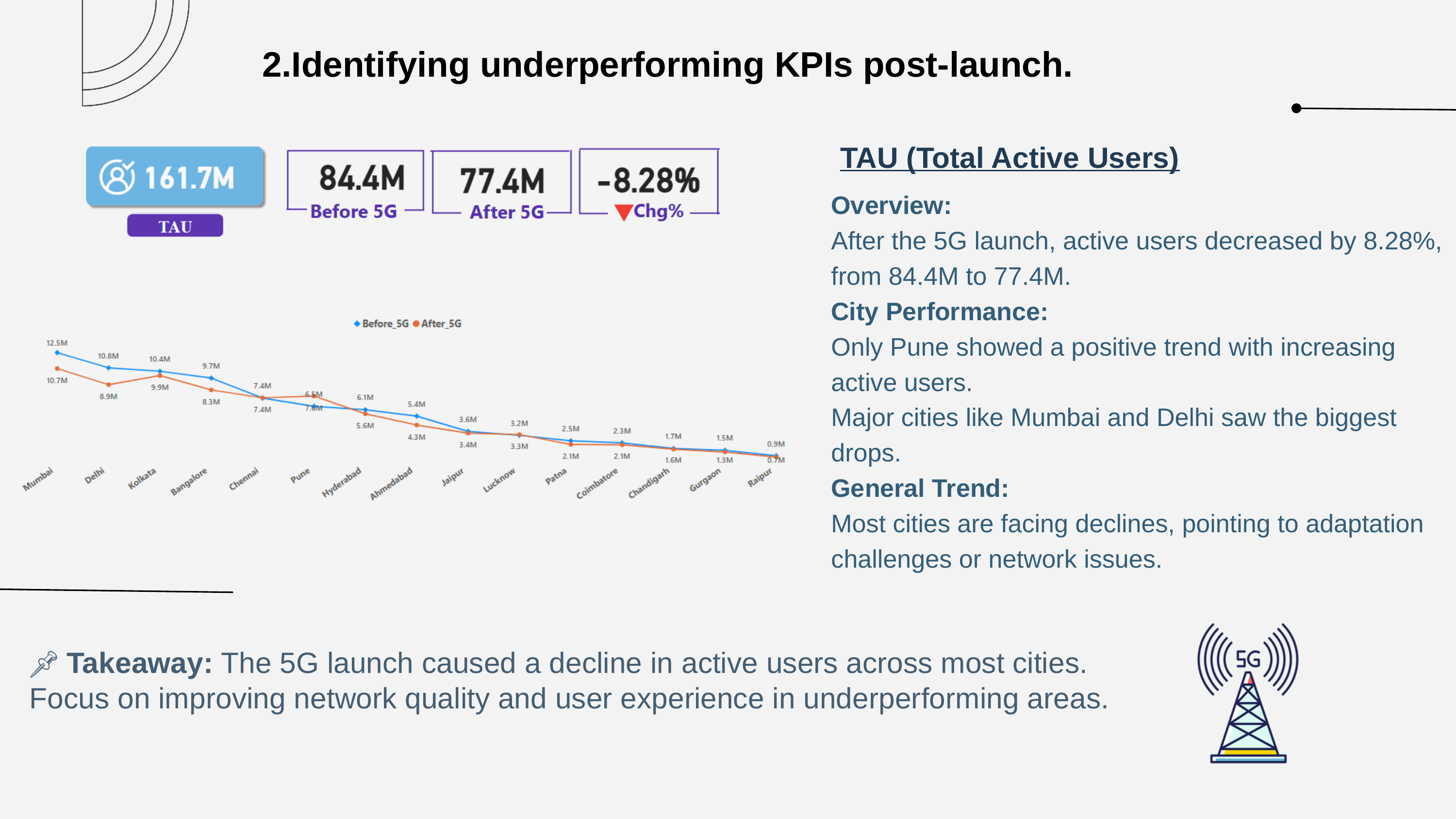

2.Identifying underperforming KPIs post-launch.

TAU (Total Active Users)

Overview:
After the 5G launch, active users decreased by 8.28%, from 84.4M to 77.4M.
City Performance:
Only Pune showed a positive trend with increasing active users.
Major cities like Mumbai and Delhi saw the biggest drops.
General Trend:
Most cities are facing declines, pointing to adaptation challenges or network issues.

📌 Takeaway: The 5G launch caused a decline in active users across most cities. Focus on improving network quality and user experience in underperforming areas.